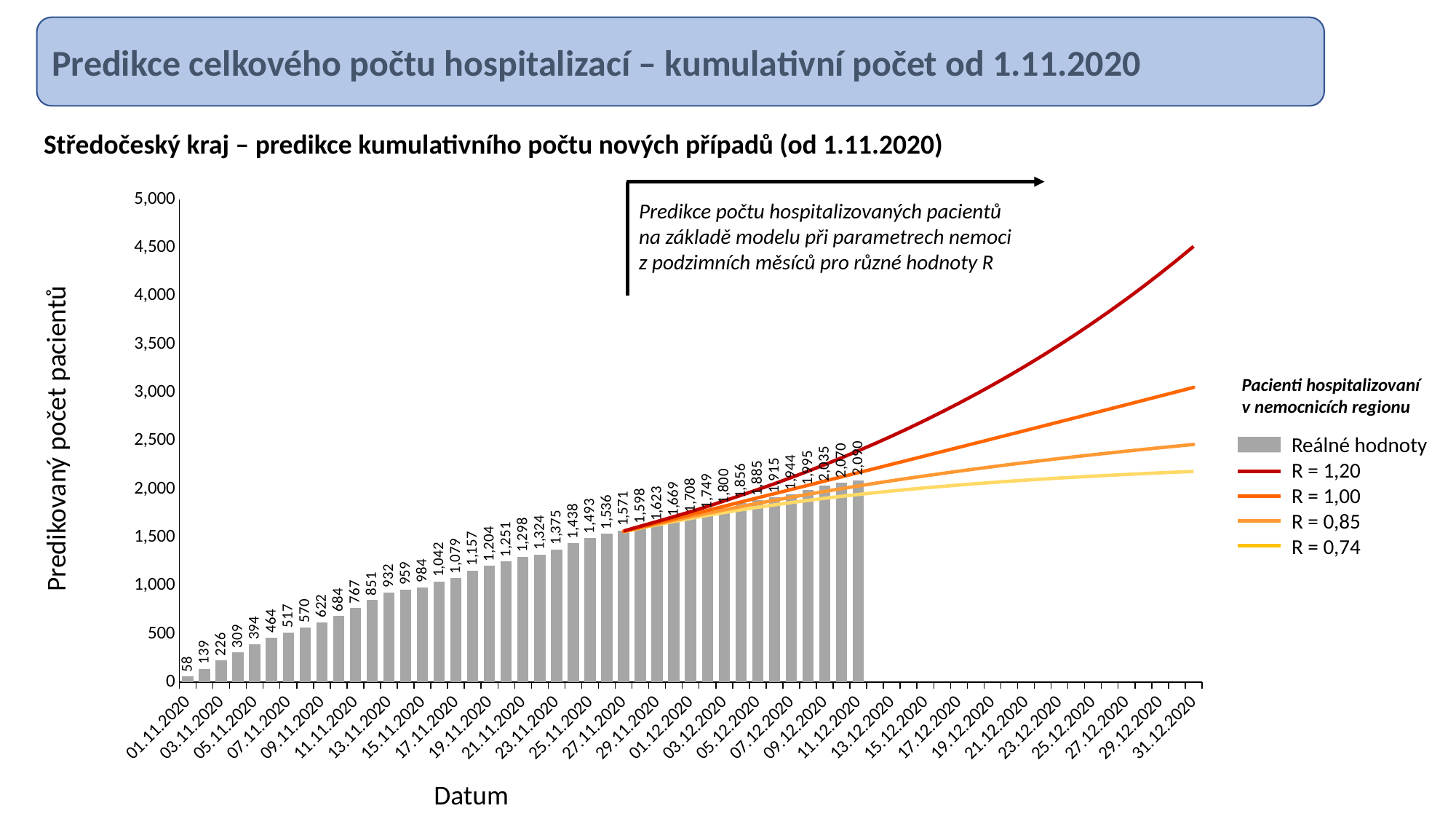

Predikce celkového počtu hospitalizací – kumulativní počet od 1.11.2020
Středočeský kraj – predikce kumulativního počtu nových případů (od 1.11.2020)

### Chart

| Category | Reálné hodnoty | R = 0.74 | R = 0.85 | R = 1.00 | R = 1.20 |  |
|---|---|---|---|---|---|---|
| 01.11.2020 | 58.0 | None | None | None | None | None |
| 02.11.2020 | 139.0 | None | None | None | None | None |
| 03.11.2020 | 226.0 | None | None | None | None | None |
| 04.11.2020 | 309.0 | None | None | None | None | None |
| 05.11.2020 | 394.0 | None | None | None | None | None |
| 06.11.2020 | 464.0 | None | None | None | None | None |
| 07.11.2020 | 517.0 | None | None | None | None | None |
| 08.11.2020 | 570.0 | None | None | None | None | None |
| 09.11.2020 | 622.0 | None | None | None | None | None |
| 10.11.2020 | 684.0 | None | None | None | None | None |
| 11.11.2020 | 767.0 | None | None | None | None | None |
| 12.11.2020 | 851.0 | None | None | None | None | None |
| 13.11.2020 | 932.0 | None | None | None | None | None |
| 14.11.2020 | 959.0 | None | None | None | None | None |
| 15.11.2020 | 984.0 | None | None | None | None | None |
| 16.11.2020 | 1042.0 | None | None | None | None | None |
| 17.11.2020 | 1079.0 | None | None | None | None | None |
| 18.11.2020 | 1157.0 | None | None | None | None | None |
| 19.11.2020 | 1204.0 | None | None | None | None | None |
| 20.11.2020 | 1251.0 | None | None | None | None | None |
| 21.11.2020 | 1298.0 | None | None | None | None | None |
| 22.11.2020 | 1324.0 | None | None | None | None | None |
| 23.11.2020 | 1375.0 | None | None | None | None | None |
| 24.11.2020 | 1438.0 | None | None | None | None | None |
| 25.11.2020 | 1493.0 | None | None | None | None | None |
| 26.11.2020 | 1536.0 | None | None | None | None | None |
| 27.11.2020 | 1571.0 | 1557.9363341757278 | 1559.984286091464 | 1562.669858920278 | 1566.2578274481107 | None |
| 28.11.2020 | 1598.0 | 1595.402737050549 | 1600.3687235055527 | 1606.8987840741495 | 1615.6038495029634 | None |
| 29.11.2020 | 1623.0 | 1631.023355546078 | 1639.3131273646463 | 1650.2111767226615 | 1664.7398150073793 | None |
| 30.11.2020 | 1669.0 | 1664.9950076543814 | 1677.1088092920445 | 1693.1400633732442 | 1714.7236611412632 | None |
| 01.12.2020 | 1708.0 | 1697.4751431160141 | 1714.0198072239339 | 1736.1981350827625 | 1766.5489921669343 | None |
| 02.12.2020 | 1749.0 | 1728.445541972332 | 1750.1060809073533 | 1779.5979264400544 | 1820.7376430277634 | None |
| 03.12.2020 | 1800.0 | 1757.883529865493 | 1785.374446287118 | 1823.4135840699519 | 1877.519167842512 | None |
| 04.12.2020 | 1856.0 | 1785.7773199812216 | 1819.5884773070788 | 1867.0772634255727 | 1935.8168082560146 | None |
| 05.12.2020 | 1885.0 | 1812.1760007827443 | 1852.6842889151046 | 1910.3770689620587 | 1995.2858760562594 | None |
| 06.12.2020 | 1915.0 | 1837.201994267809 | 1884.764479650978 | 1953.4592949850482 | 2056.312166758529 | None |
| 07.12.2020 | 1944.0 | 1860.9988906986064 | 1916.0305761946083 | 1996.71011713341 | 2119.758062042799 | None |
| 08.12.2020 | 1995.0 | 1883.6370429852764 | 1946.5364365781152 | 2040.1968197019353 | 2185.812636282822 | None |
| 09.12.2020 | 2035.0 | 1905.1522185325384 | 1976.2657287430413 | 2083.8152192965363 | 2254.285396574148 | None |
| 10.12.2020 | 2070.0 | 1925.5927757003205 | 2005.1969649076887 | 2127.449182579109 | 2324.9527008806904 | None |
| 11.12.2020 | 2090.0 | 1944.9847438800425 | 2033.289306766193 | 2170.9881504228456 | 2397.6949051766833 | None |
| 12.12.2020 | None | 1963.370764431392 | 2060.5765325579946 | 2214.4794521358053 | 2472.7843585953224 | None |
| 13.12.2020 | None | 1980.8476728831588 | 2087.1465446374787 | 2258.0582598274864 | 2550.6064676140186 | None |
| 14.12.2020 | None | 1997.4739849010575 | 2113.0447337708515 | 2301.784413178286 | 2631.341774736818 | None |
| 15.12.2020 | None | 2013.300131253514 | 2138.285782524047 | 2345.608784374749 | 2714.901901014132 | None |
| 16.12.2020 | None | 2028.352297984565 | 2162.8620447768335 | 2389.469659394491 | 2801.212740645962 | None |
| 17.12.2020 | None | 2042.6609377175475 | 2186.7690337119393 | 2433.334906929608 | 2890.360668818497 | None |
| 18.12.2020 | None | 2056.2687548033973 | 2210.04182958715 | 2477.2456398295426 | 2982.5650267160695 | None |
| 19.12.2020 | None | 2069.203949475541 | 2232.6958966265415 | 2521.2303173822747 | 3078.0198570894067 | None |
| 20.12.2020 | None | 2081.514245950349 | 2254.7653010144636 | 2565.2953151860074 | 3176.837609740993 | None |
| 21.12.2020 | None | 2093.2335615085494 | 2276.272458435419 | 2609.433310520024 | 3279.0579131940813 | None |
| 22.12.2020 | None | 2104.3962683542563 | 2297.2190845526266 | 2653.6204730491995 | 3384.730996150056 | None |
| 23.12.2020 | None | 2115.03670028781 | 2317.6273467253504 | 2697.857548722035 | 3493.9835501158022 | None |
| 24.12.2020 | None | 2125.171298933332 | 2337.5029669186392 | 2742.153456490163 | 3607.0039433351044 | None |
| 25.12.2020 | None | 2134.824795220821 | 2356.864550016984 | 2786.5188182925176 | 3723.9523416031593 | None |
| 26.12.2020 | None | 2144.0232093588147 | 2375.728148813104 | 2830.9537439608594 | 3844.940049040775 | None |
| 27.12.2020 | None | 2152.790357007716 | 2394.1129472659613 | 2875.4501271103345 | 3970.0684859802736 | None |
| 28.12.2020 | None | 2161.153806035408 | 2412.031643386519 | 2919.999433206121 | 4099.452009628699 | None |
| 29.12.2020 | None | 2169.135908071909 | 2429.495598155736 | 2964.6051383918493 | 4233.253972780985 | None |
| 30.12.2020 | None | 2176.7576849343936 | 2446.5103750698627 | 3009.2734405827896 | 4371.6503759427305 | None |
| 31.12.2020 | None | 2184.0396099504296 | 2463.1013489847646 | 3054.005624048218 | 4514.810280334069 | None |
Predikce počtu hospitalizovaných pacientů
na základě modelu při parametrech nemoci
z podzimních měsíců pro různé hodnoty R
Pacienti hospitalizovaní v nemocnicích regionu
Predikovaný počet pacientů
Reálné hodnoty
R = 1,20
R = 1,00
R = 0,85
R = 0,74

Datum